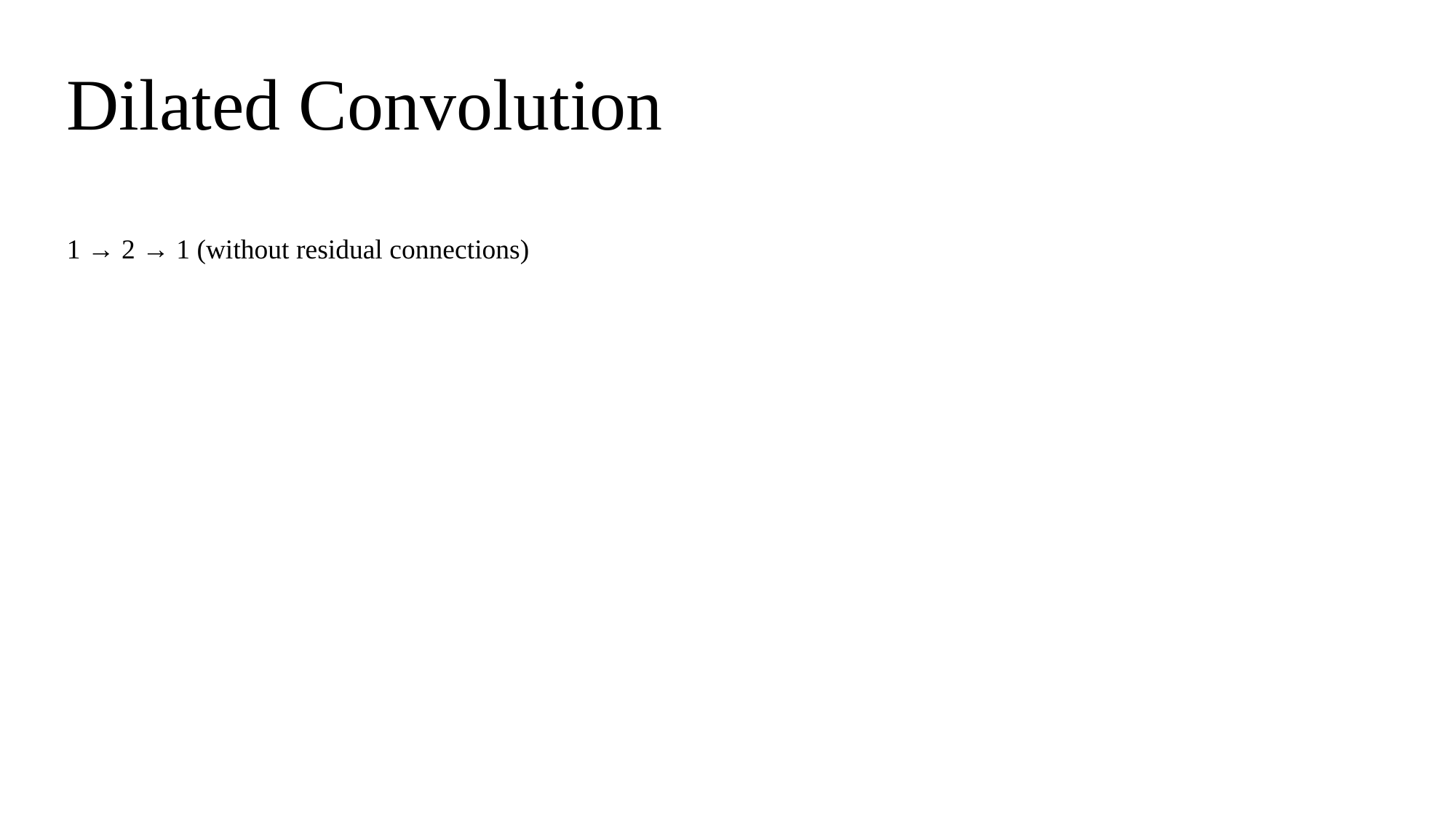

Dilated Convolution

1 → 2 → 1 (without residual connections)